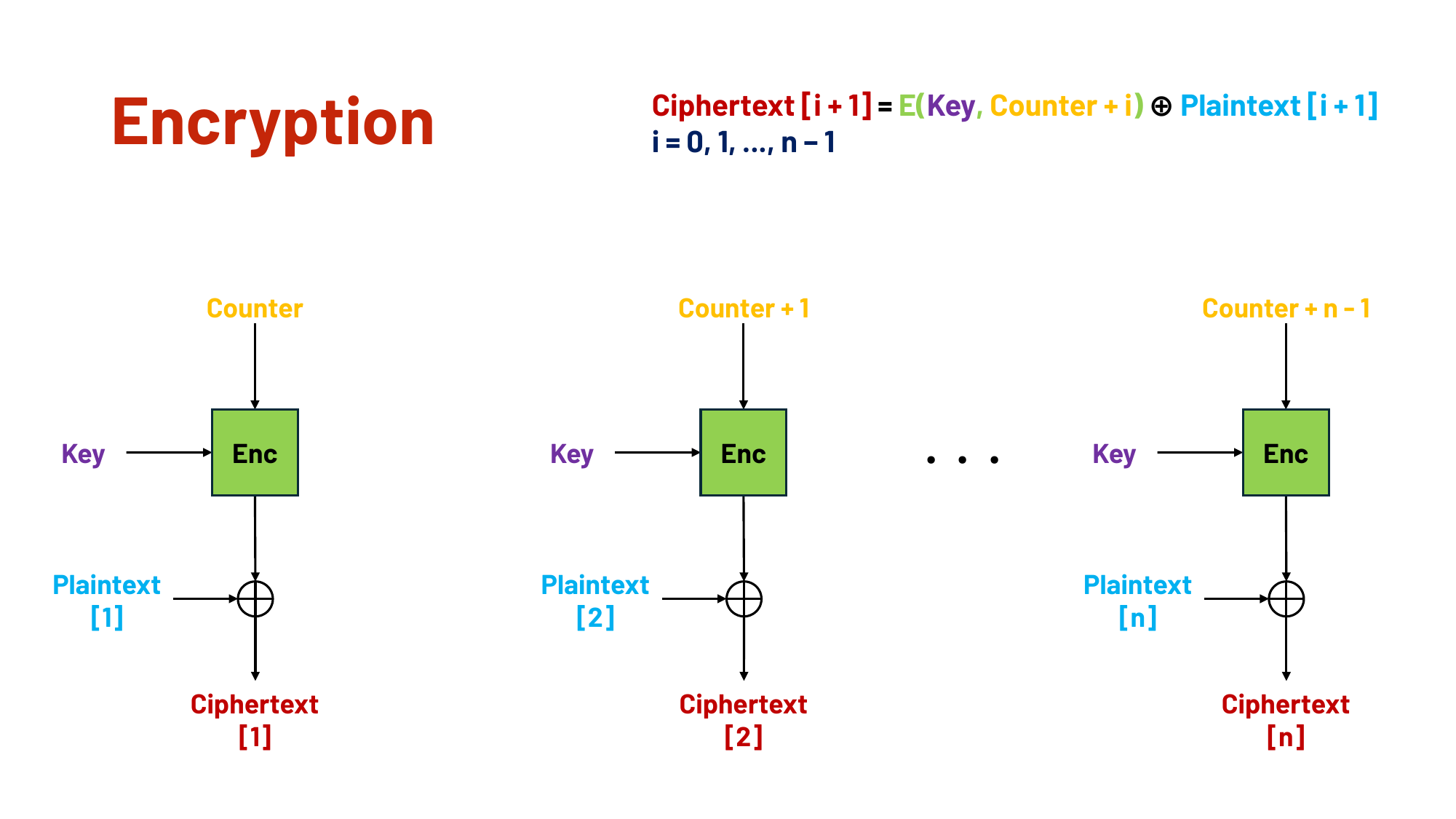

# Encryption
Ciphertext [i + 1] = E(Key, Counter + i) ⊕ Plaintext [i + 1]
i = 0, 1, ..., n − 1
Counter
Counter + 1
Counter + n - 1
. . .

Enc

Enc

Enc
Key
Key
Key
Plaintext [1]
Plaintext [2]
Plaintext [n]

Ciphertext [n]
Ciphertext [1]
Ciphertext [2]